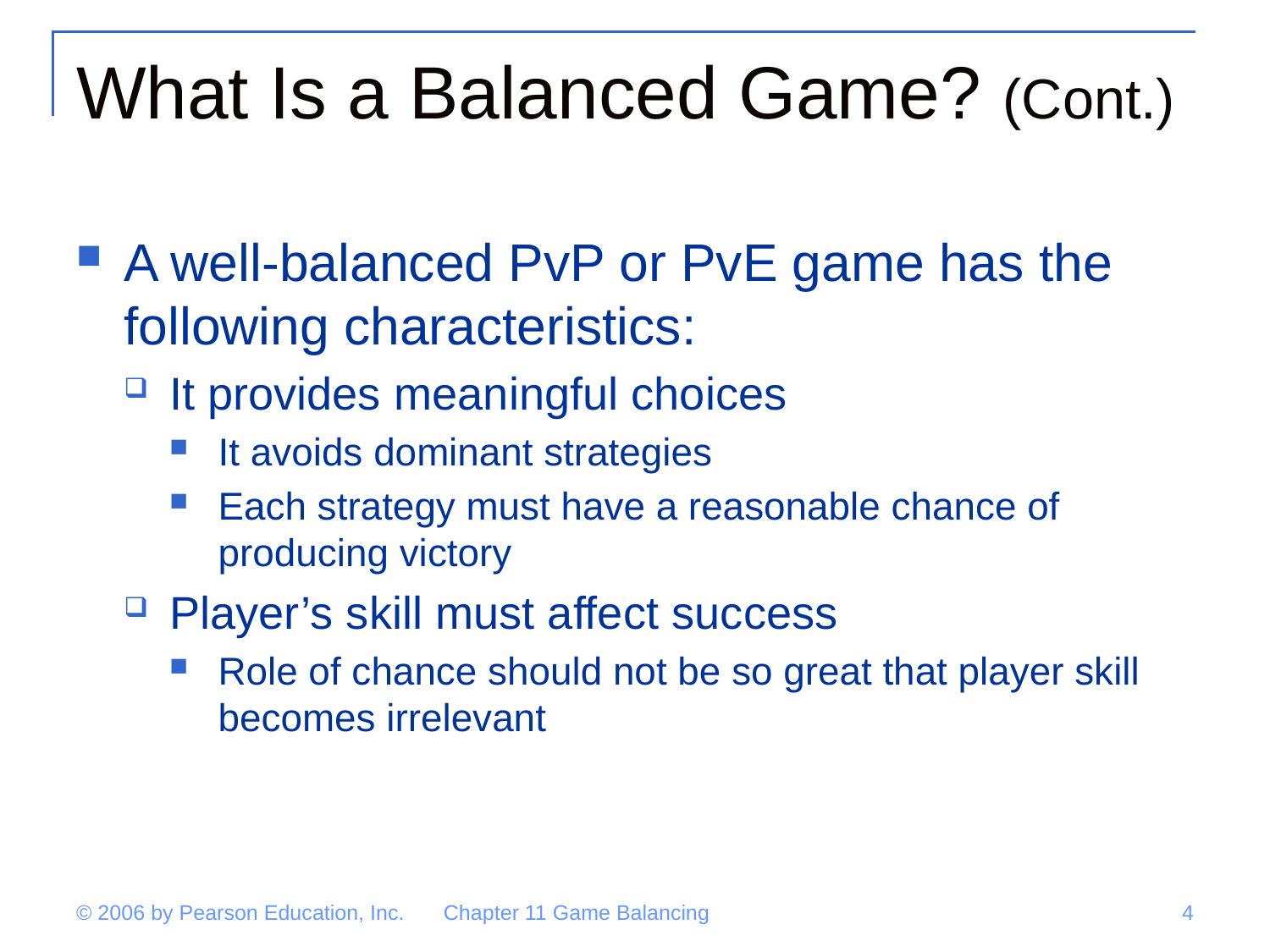

# What Is a Balanced Game? (Cont.)
A well-balanced PvP or PvE game has the following characteristics:
It provides meaningful choices
It avoids dominant strategies
Each strategy must have a reasonable chance of producing victory
Player’s skill must affect success
Role of chance should not be so great that player skill becomes irrelevant
© 2006 by Pearson Education, Inc.
Chapter 11 Game Balancing
4